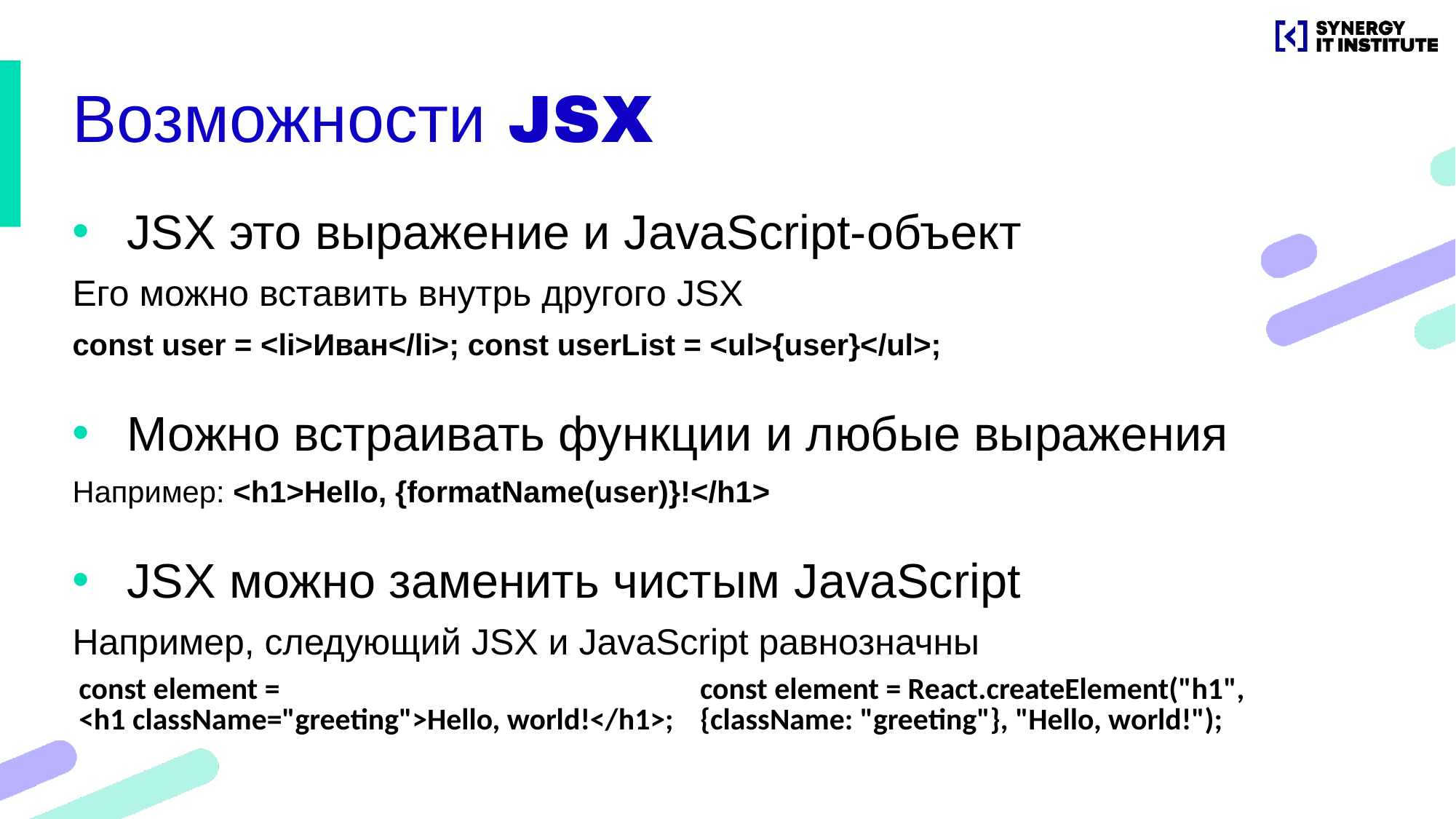

# Возможности JSX
JSX это выражение и JavaScript-объект
Его можно вставить внутрь другого JSX
const user = <li>Иван</li>; const userList = <ul>{user}</ul>;

Можно встраивать функции и любые выражения
Например: <h1>Hello, {formatName(user)}!</h1>

JSX можно заменить чистым JavaScript
Например, следующий JSX и JavaScript равнозначны
| const element = <h1 className="greeting">Hello, world!</h1>; | const element = React.createElement("h1", {className: "greeting"}, "Hello, world!"); |
| --- | --- |